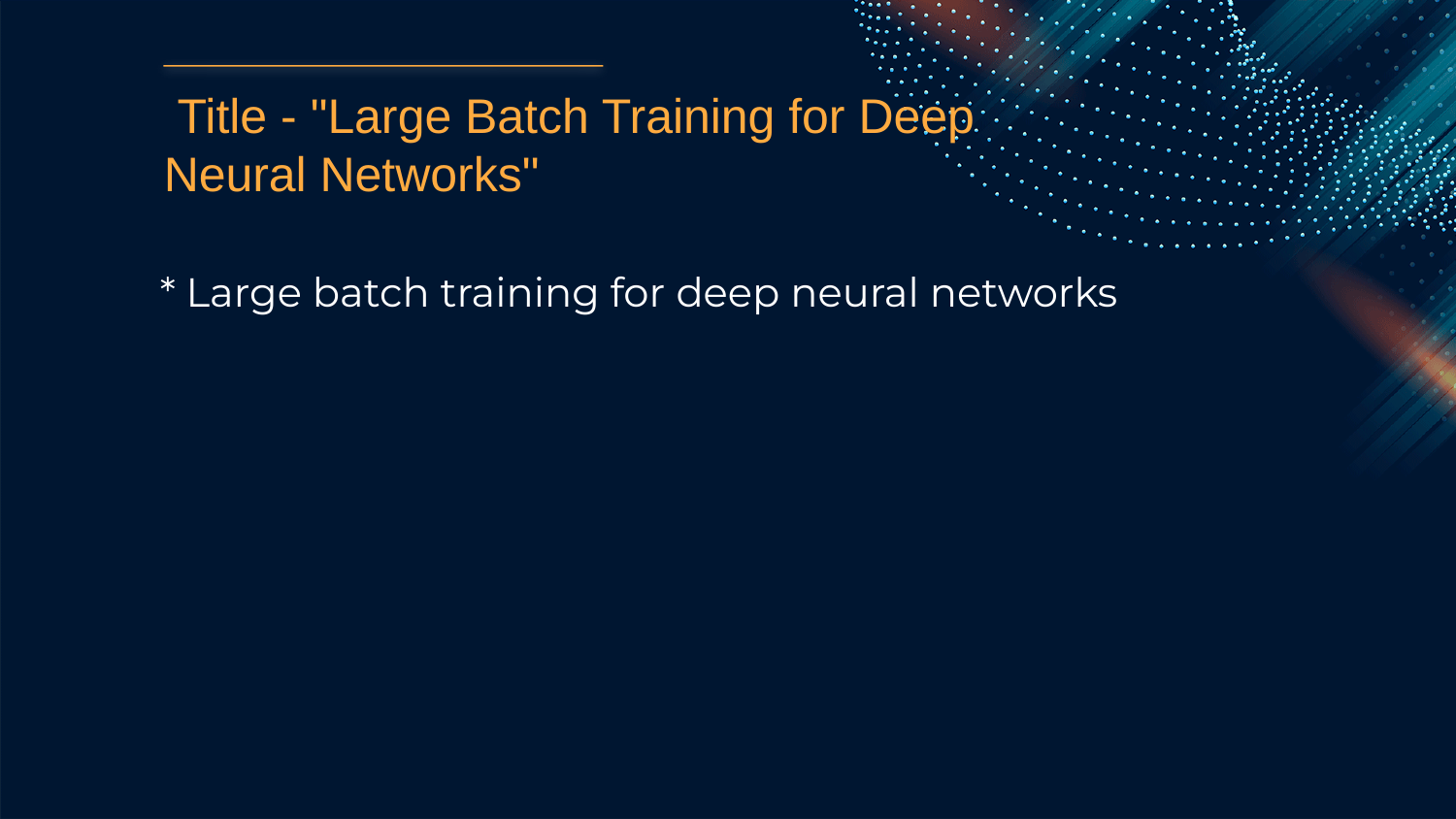

Title - "Large Batch Training for Deep Neural Networks"

* Large batch training for deep neural networks